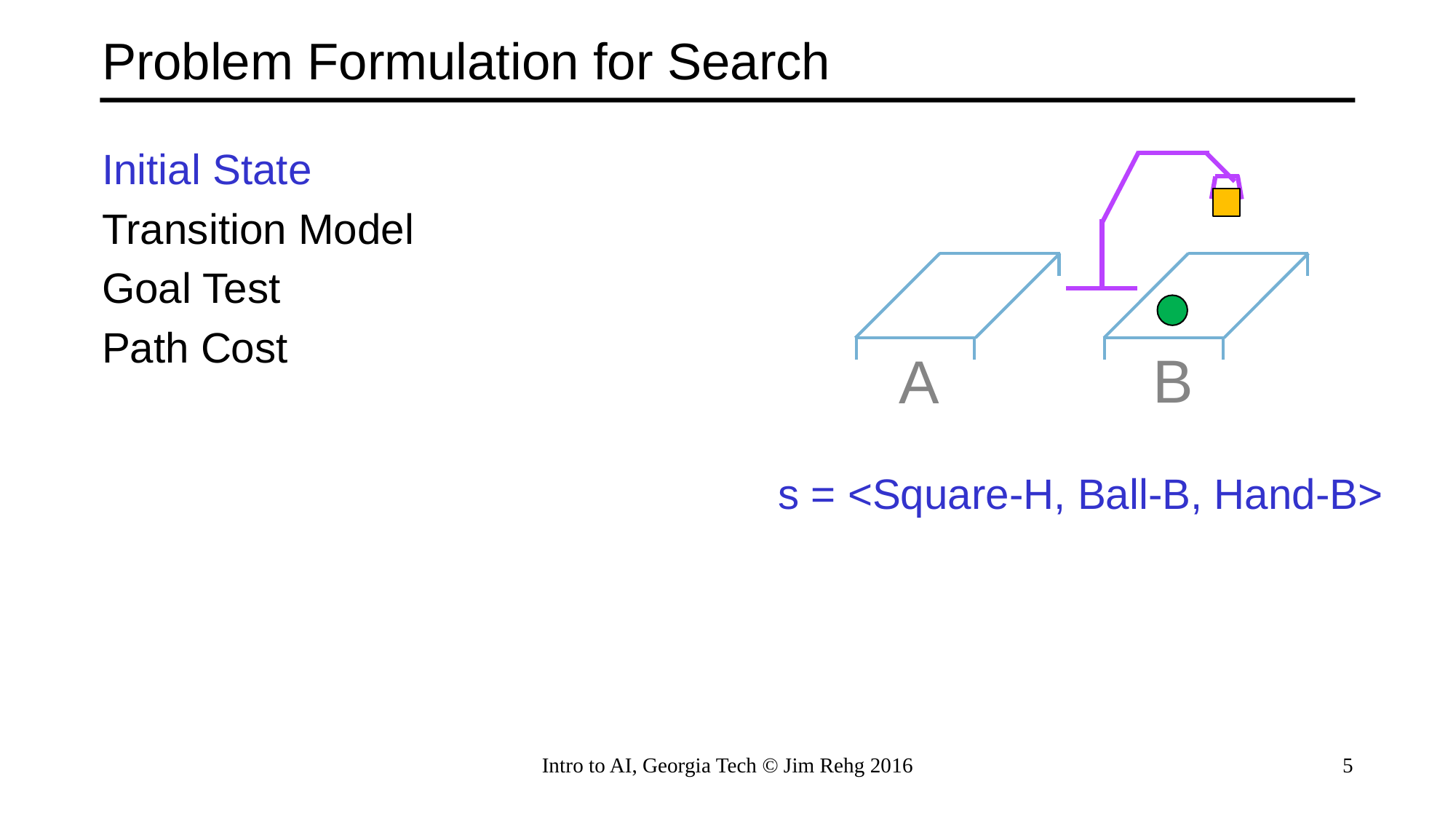

# Problem Formulation for Search
Initial State
Transition Model
Goal Test
Path Cost

B
A

s = <Square-H, Ball-B, Hand-B>
Intro to AI, Georgia Tech © Jim Rehg 2016
5